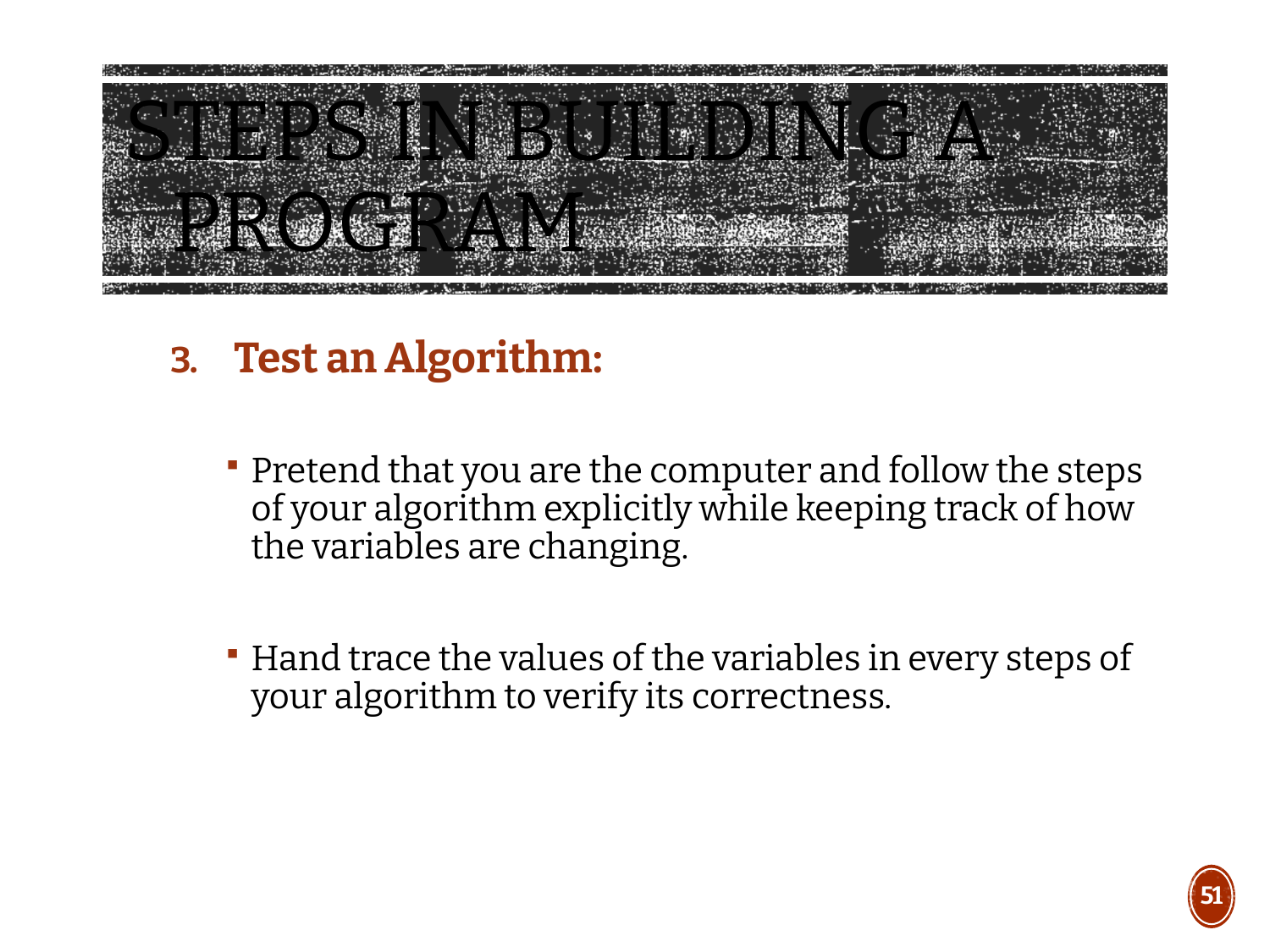

# Steps in Building a Program

Test an Algorithm:

Pretend that you are the computer and follow the steps of your algorithm explicitly while keeping track of how the variables are changing.

Hand trace the values of the variables in every steps of your algorithm to verify its correctness.

51